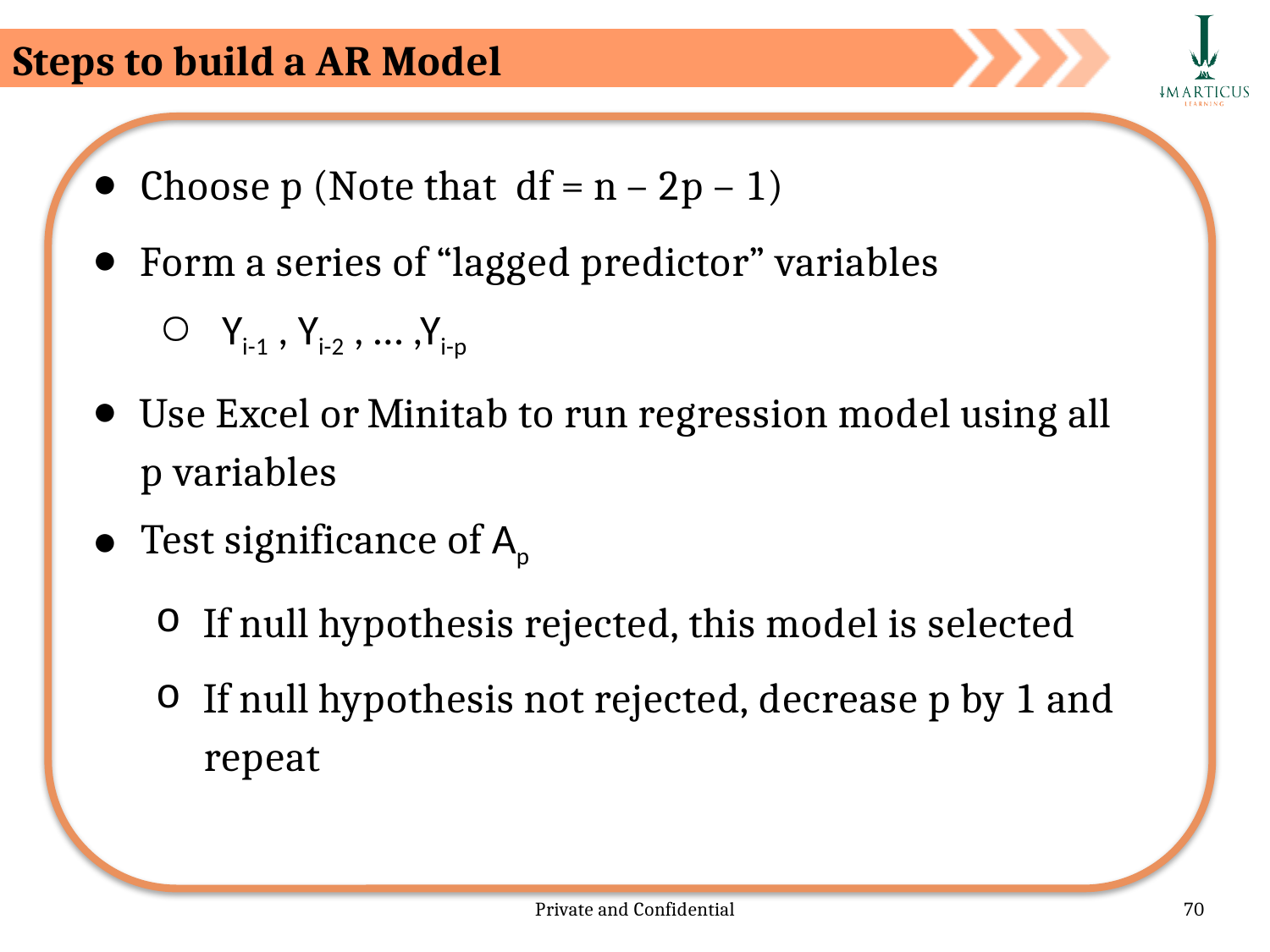

Steps to build a AR Model

Choose p (Note that  df = n – 2p – 1)
Form a series of “lagged predictor” variables
  Yi-1 , Yi-2 , … ,Yi-p
Use Excel or Minitab to run regression model using all p variables
Test significance of Ap
If null hypothesis rejected, this model is selected
If null hypothesis not rejected, decrease p by 1 and repeat